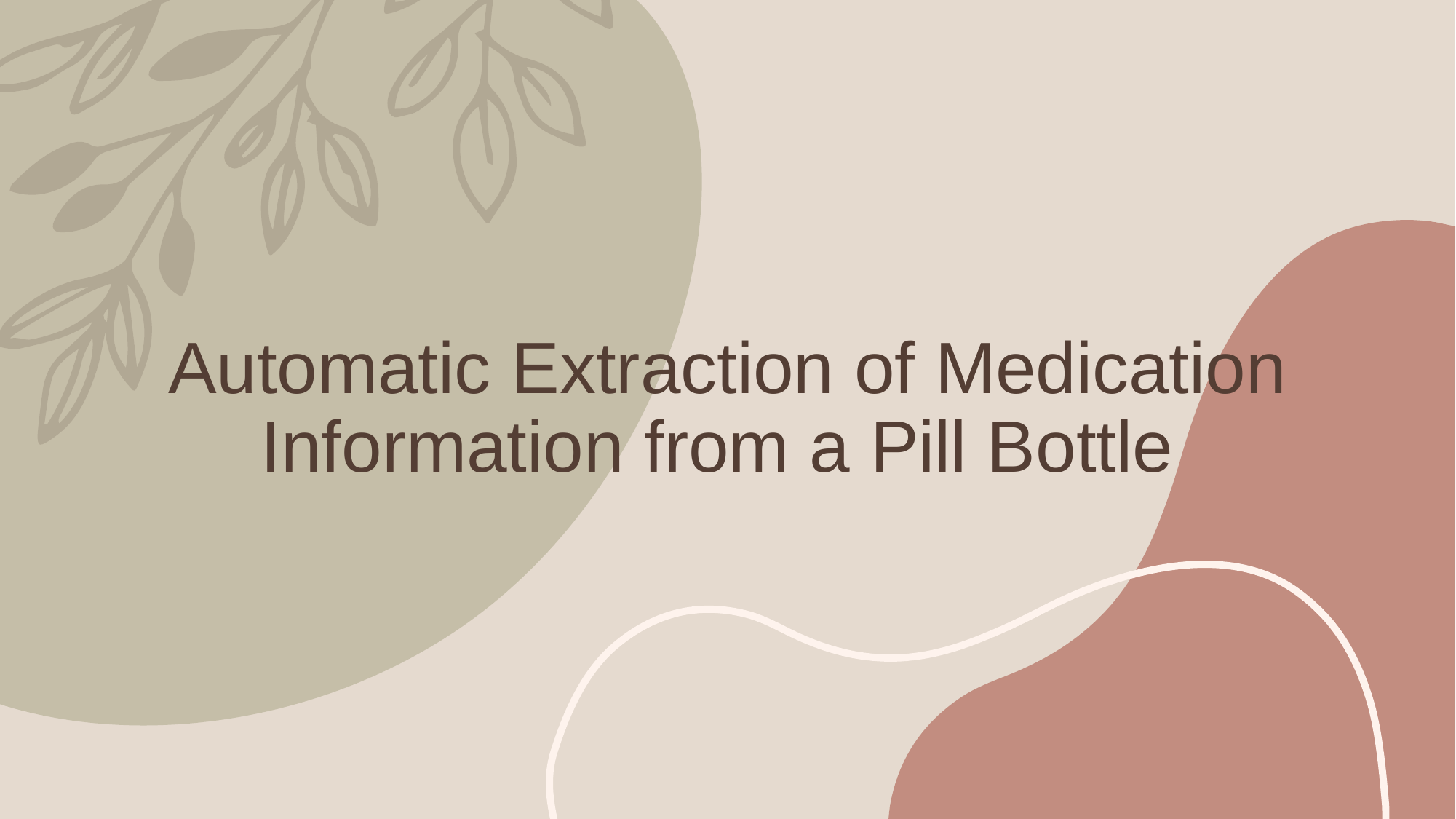

# Automatic Extraction of Medication Information from a Pill Bottle